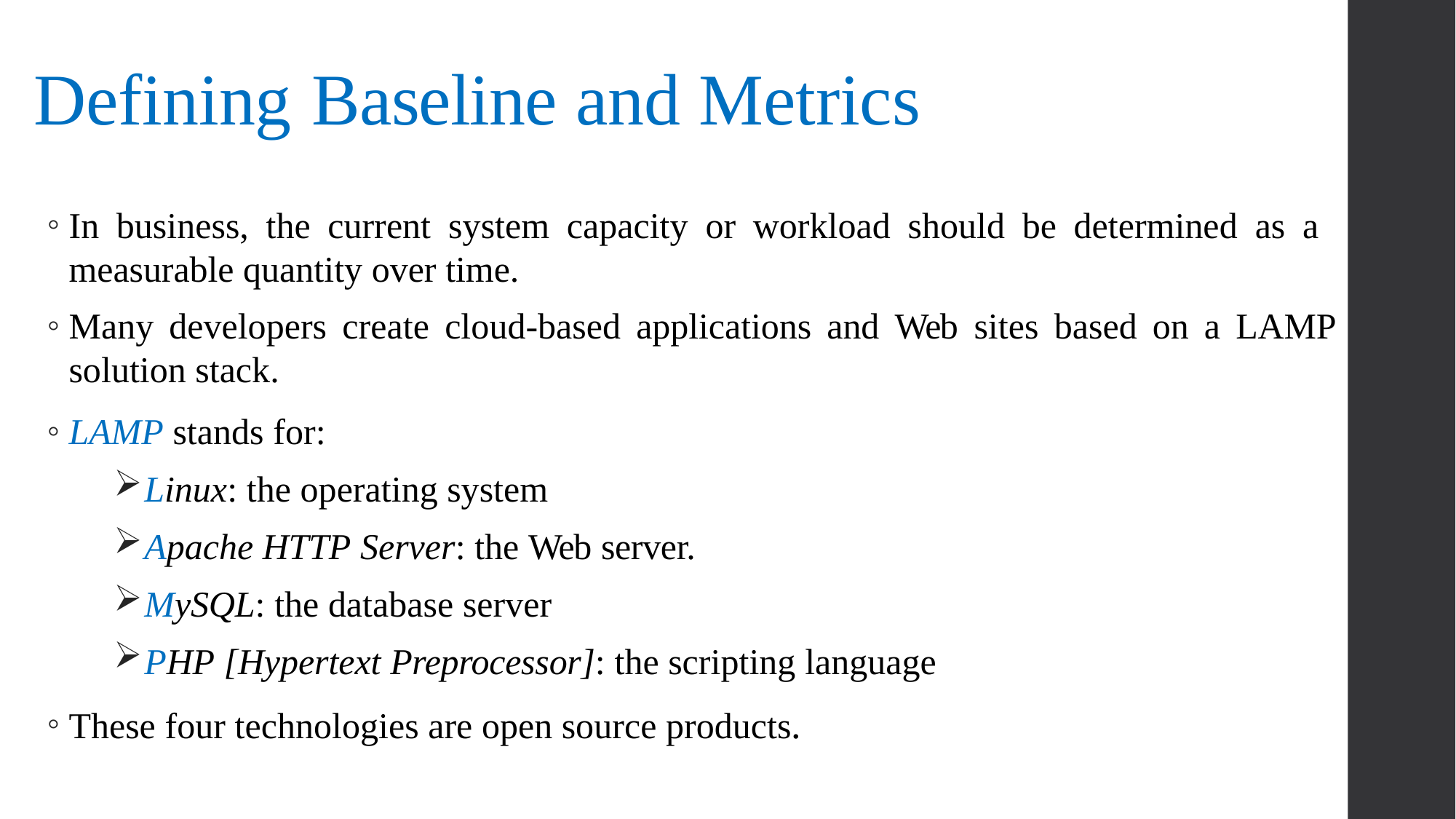

# Defining	Baseline and Metrics
In business, the current system capacity or workload should be determined as a measurable quantity over time.
Many developers create cloud-based applications and Web sites based on a LAMP solution stack.
LAMP stands for:
Linux: the operating system
Apache HTTP Server: the Web server.
MySQL: the database server
PHP [Hypertext Preprocessor]: the scripting language
These four technologies are open source products.
41